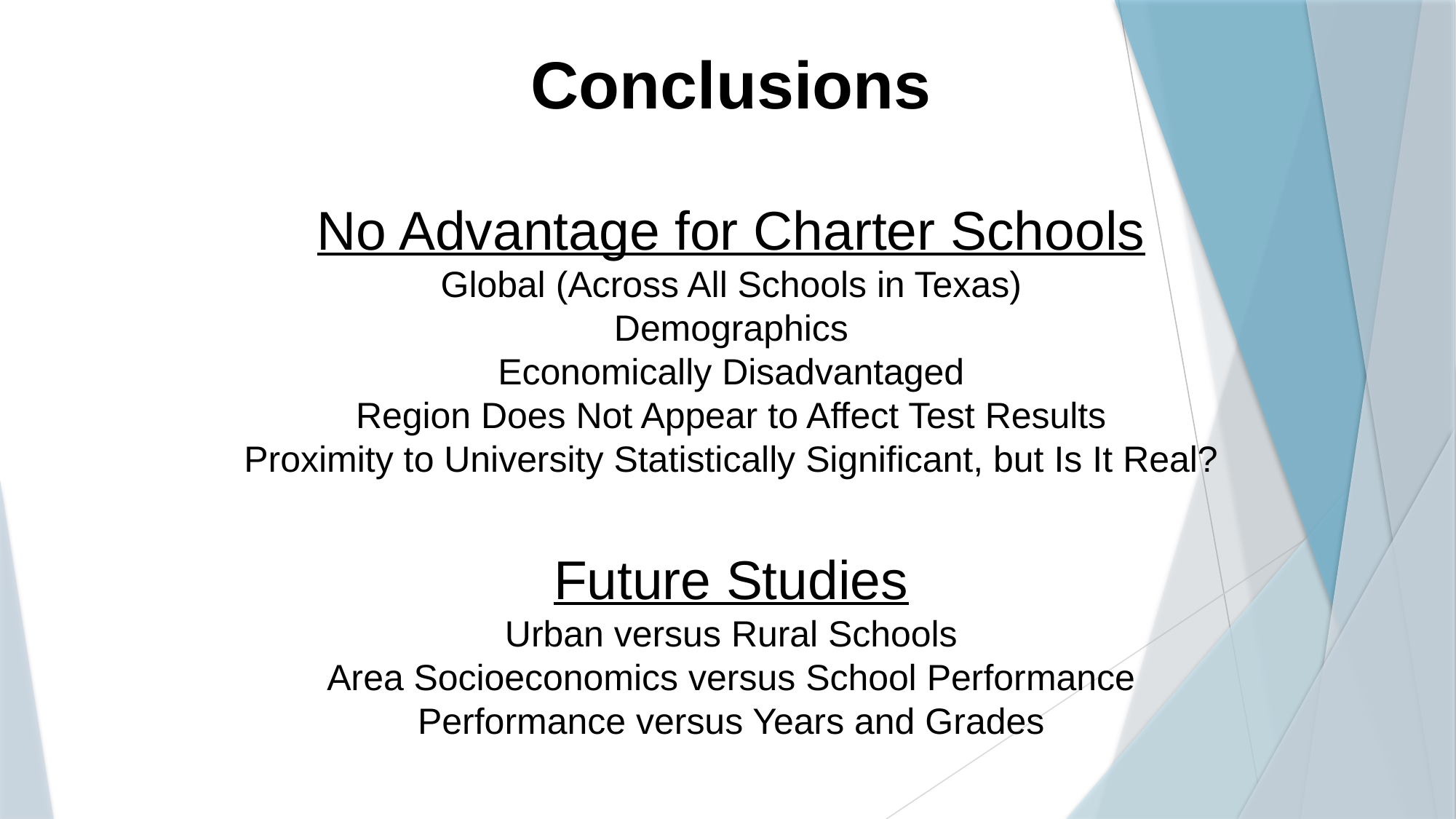

Conclusions

No Advantage for Charter Schools
Global (Across All Schools in Texas)
Demographics
Economically Disadvantaged
Region Does Not Appear to Affect Test Results
Proximity to University Statistically Significant, but Is It Real?

Future Studies
Urban versus Rural Schools
Area Socioeconomics versus School Performance
Performance versus Years and Grades